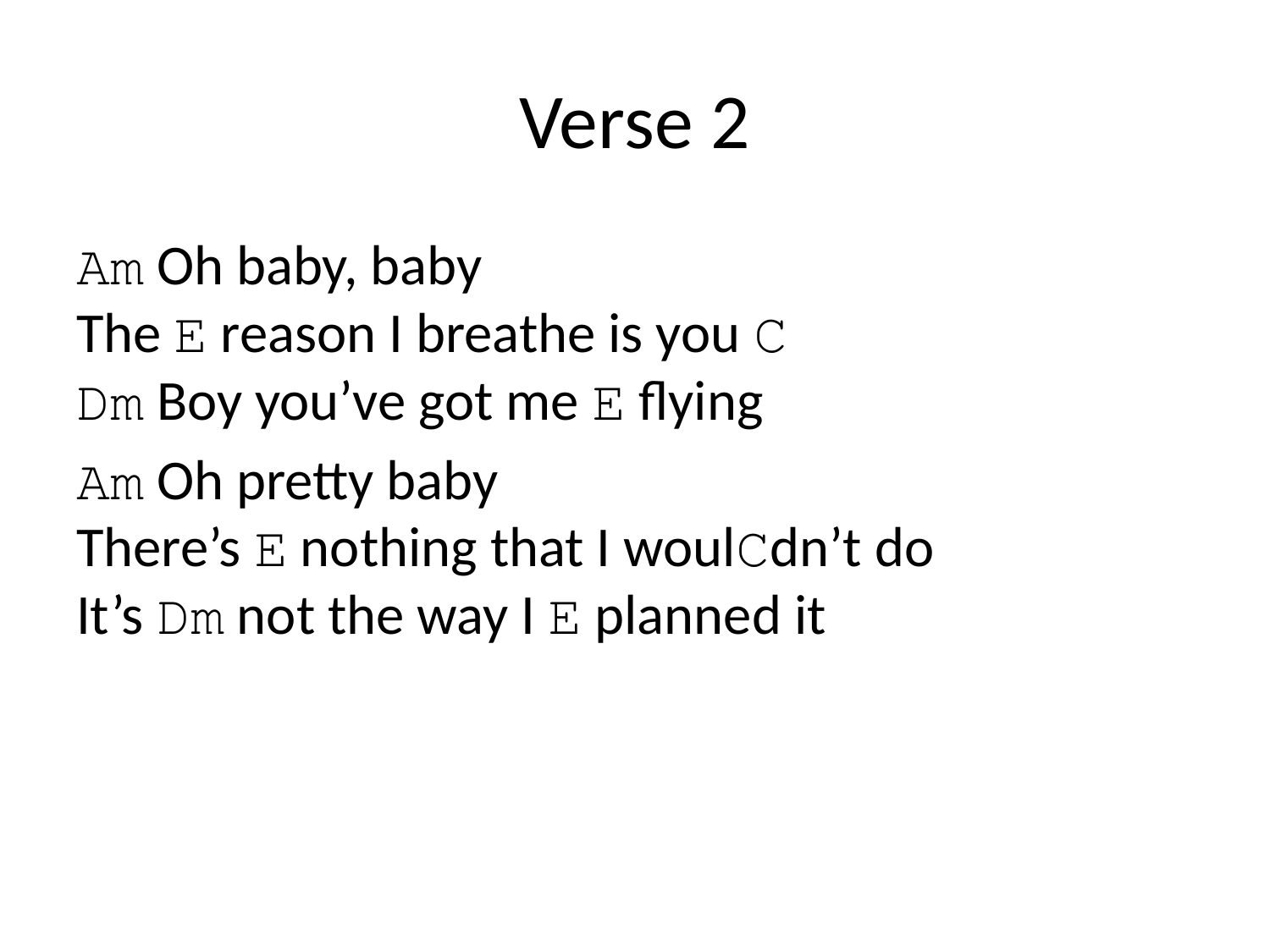

# Verse 2
Am Oh baby, baby
The E reason I breathe is you C
Dm Boy you’ve got me E flying
Am Oh pretty baby
There’s E nothing that I woulCdn’t do
It’s Dm not the way I E planned it